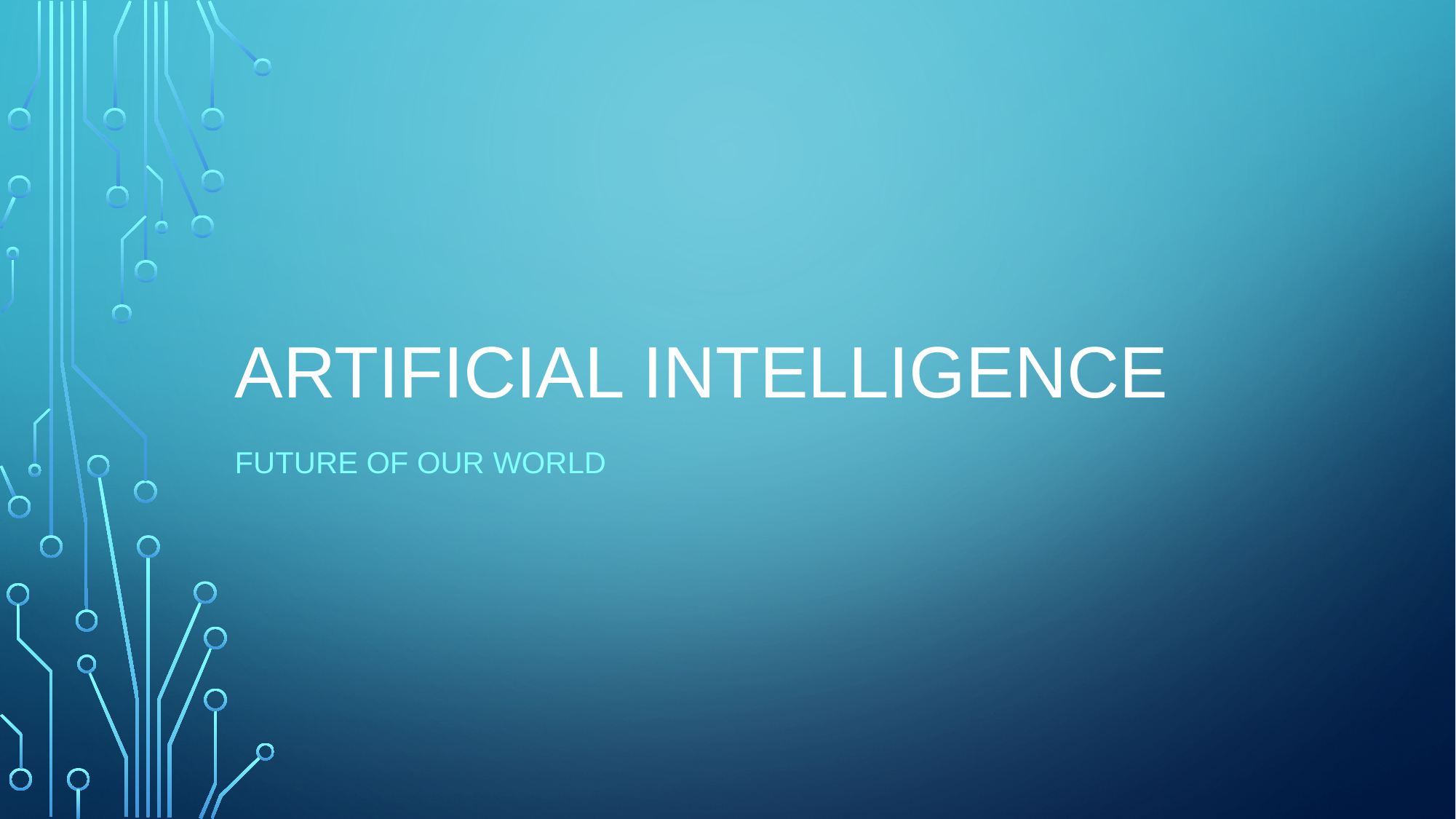

# Artificial intelligence
Future of our world